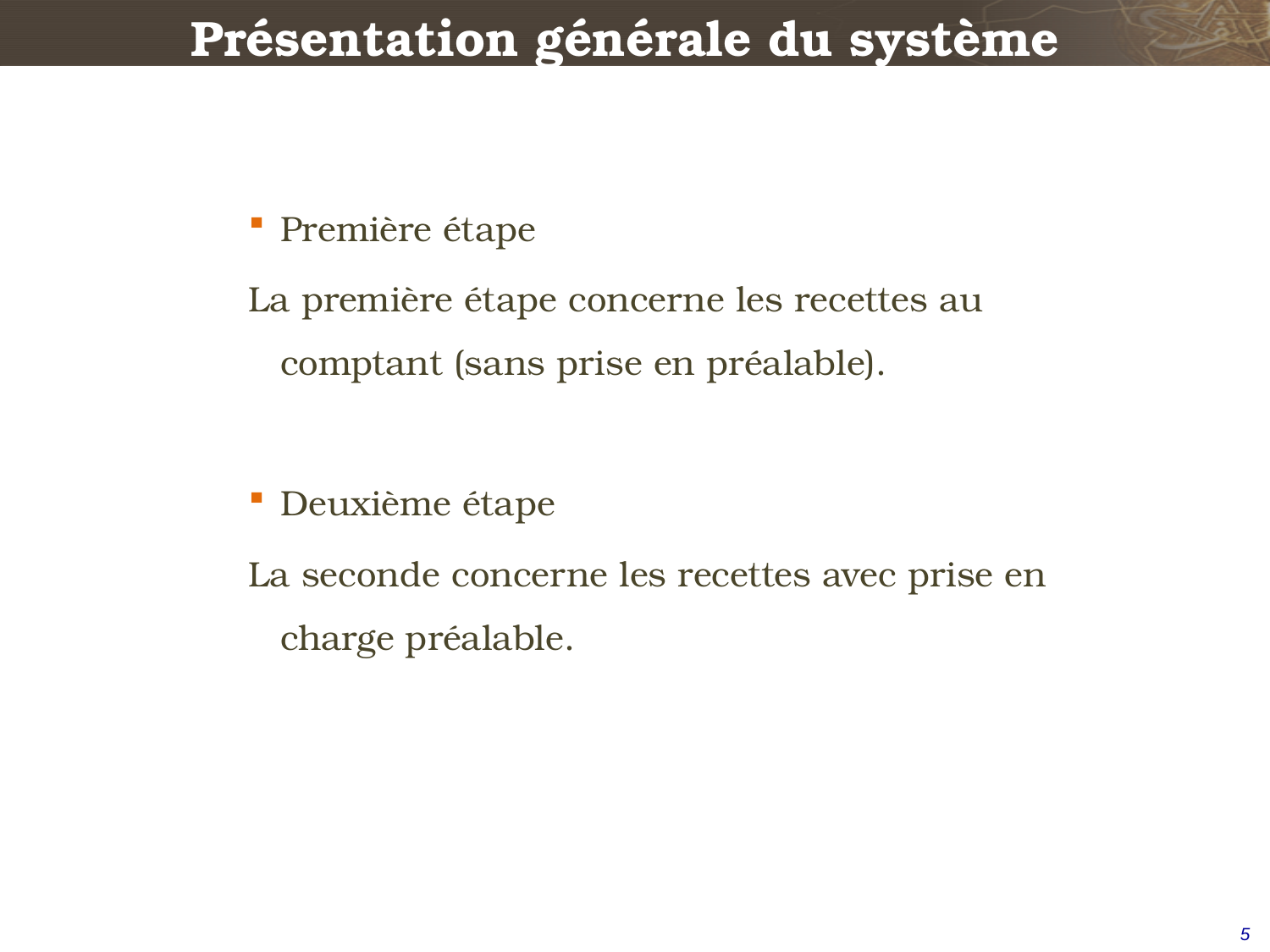

Présentation générale du système
Première étape
La première étape concerne les recettes au comptant (sans prise en préalable).

Deuxième étape
La seconde concerne les recettes avec prise en charge préalable.

5